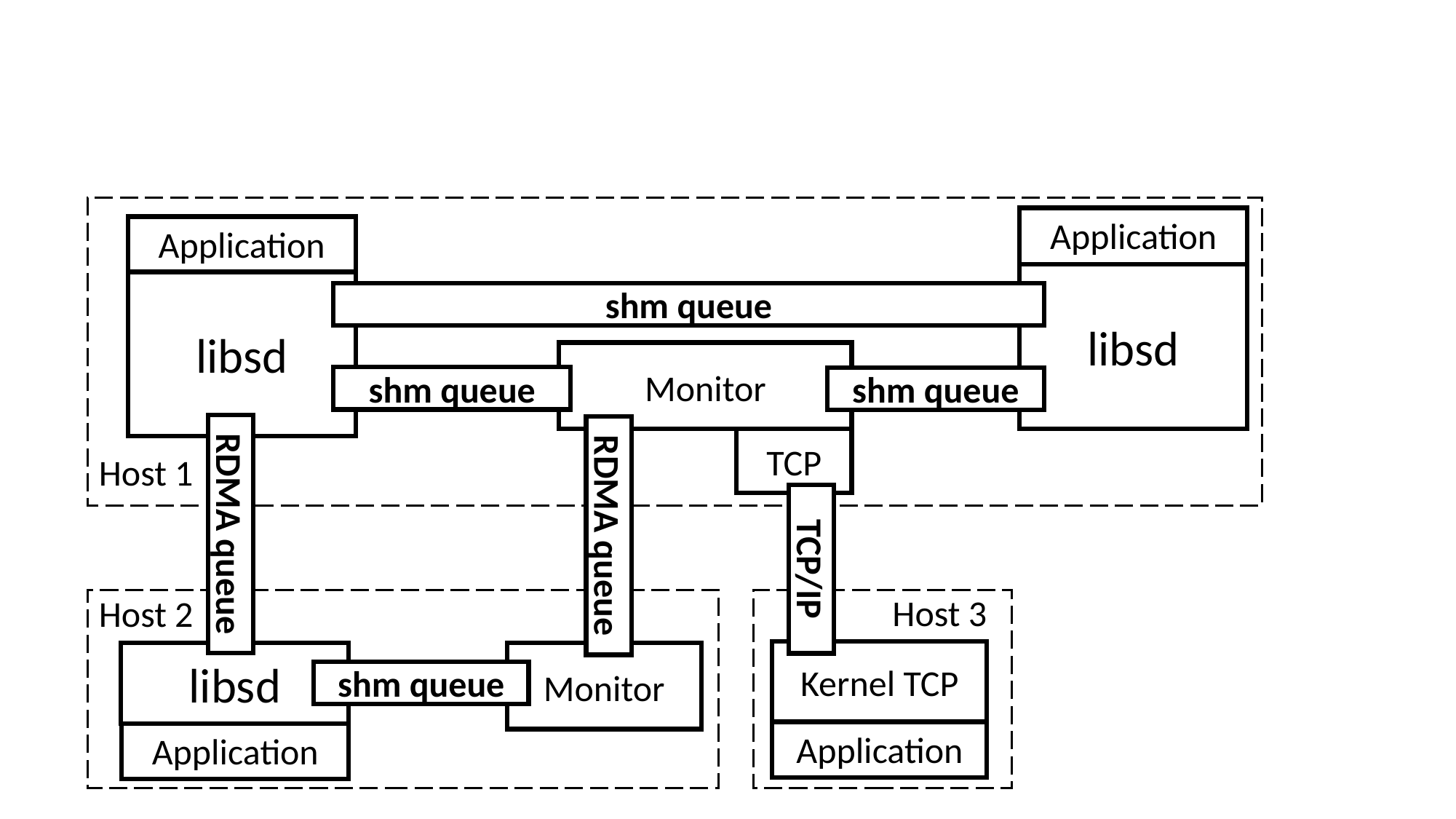

Application
Application
libsd
libsd
shm queue
Monitor
shm queue
shm queue
RDMA queue
RDMA queue
TCP
Host 1
TCP/IP
Host 3
Host 2

Kernel TCP
libsd
Monitor
shm queue
Application
Application